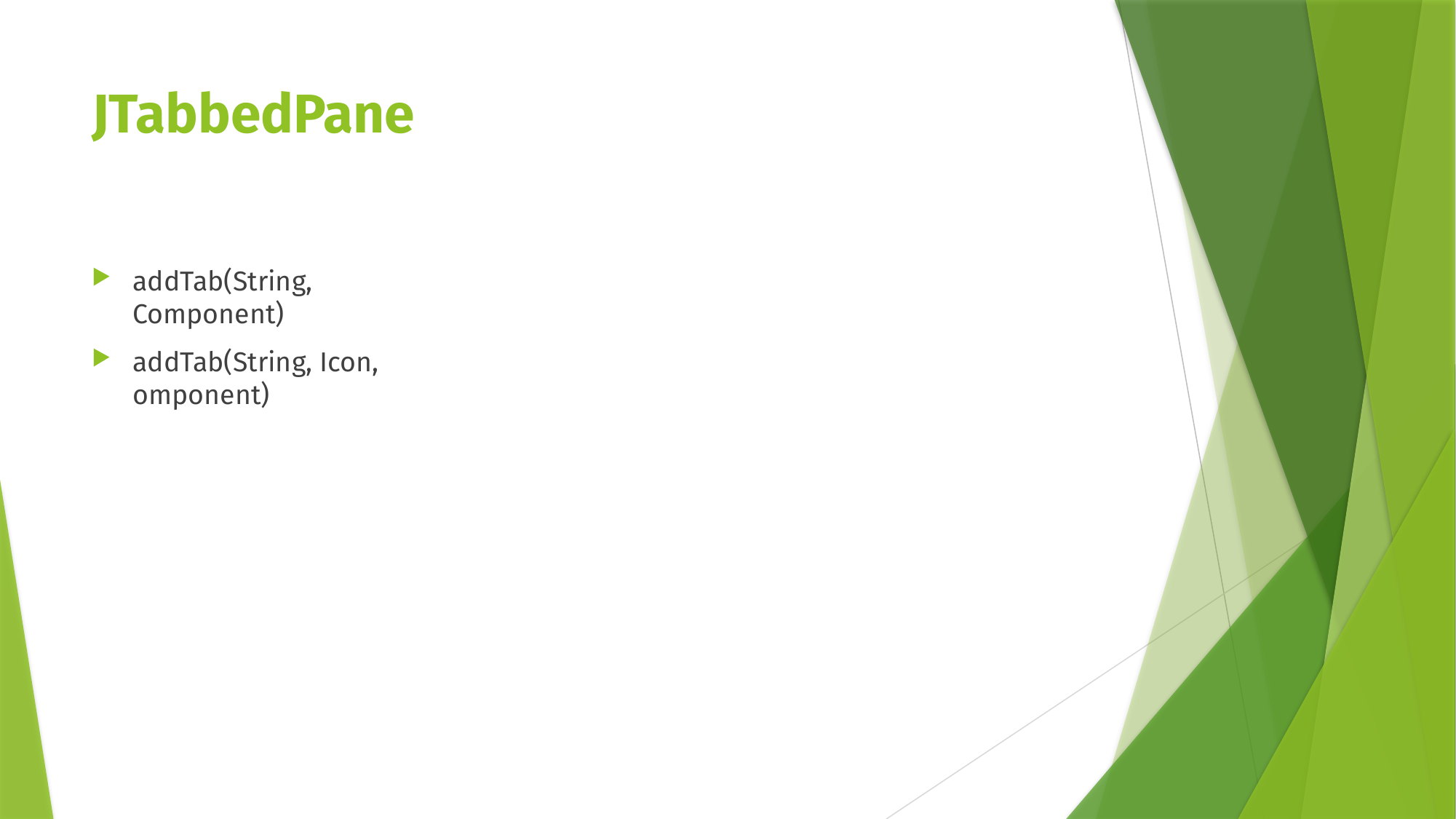

# JTabbedPane
addTab(String, Component)
addTab(String, Icon, omponent)